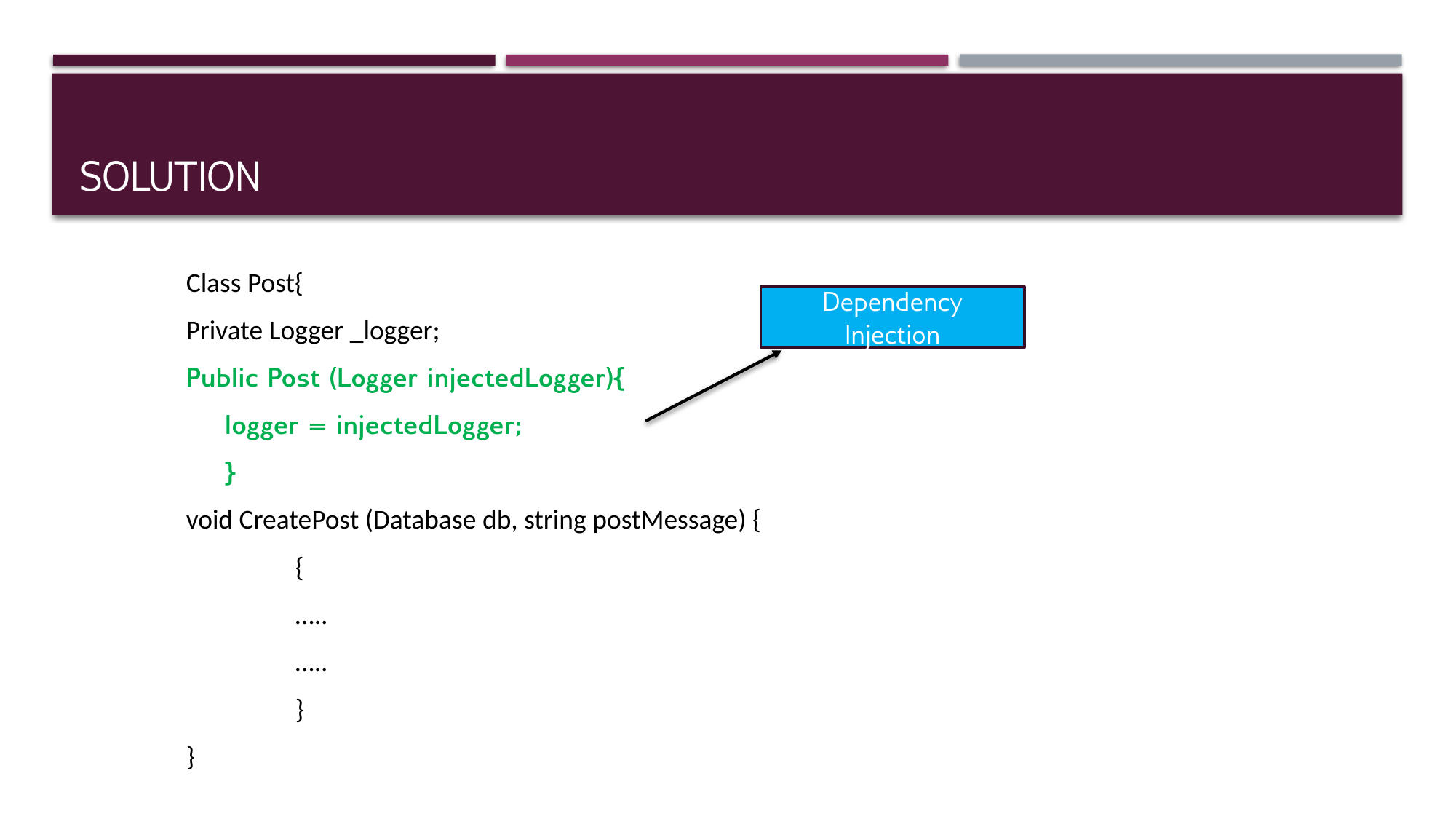

# Solution
Class Post{
Private Logger _logger;
Public Post (Logger injectedLogger){
logger = injectedLogger;
}
void CreatePost (Database db, string postMessage) {
	{
	…..
	…..
	}
}
Dependency Injection